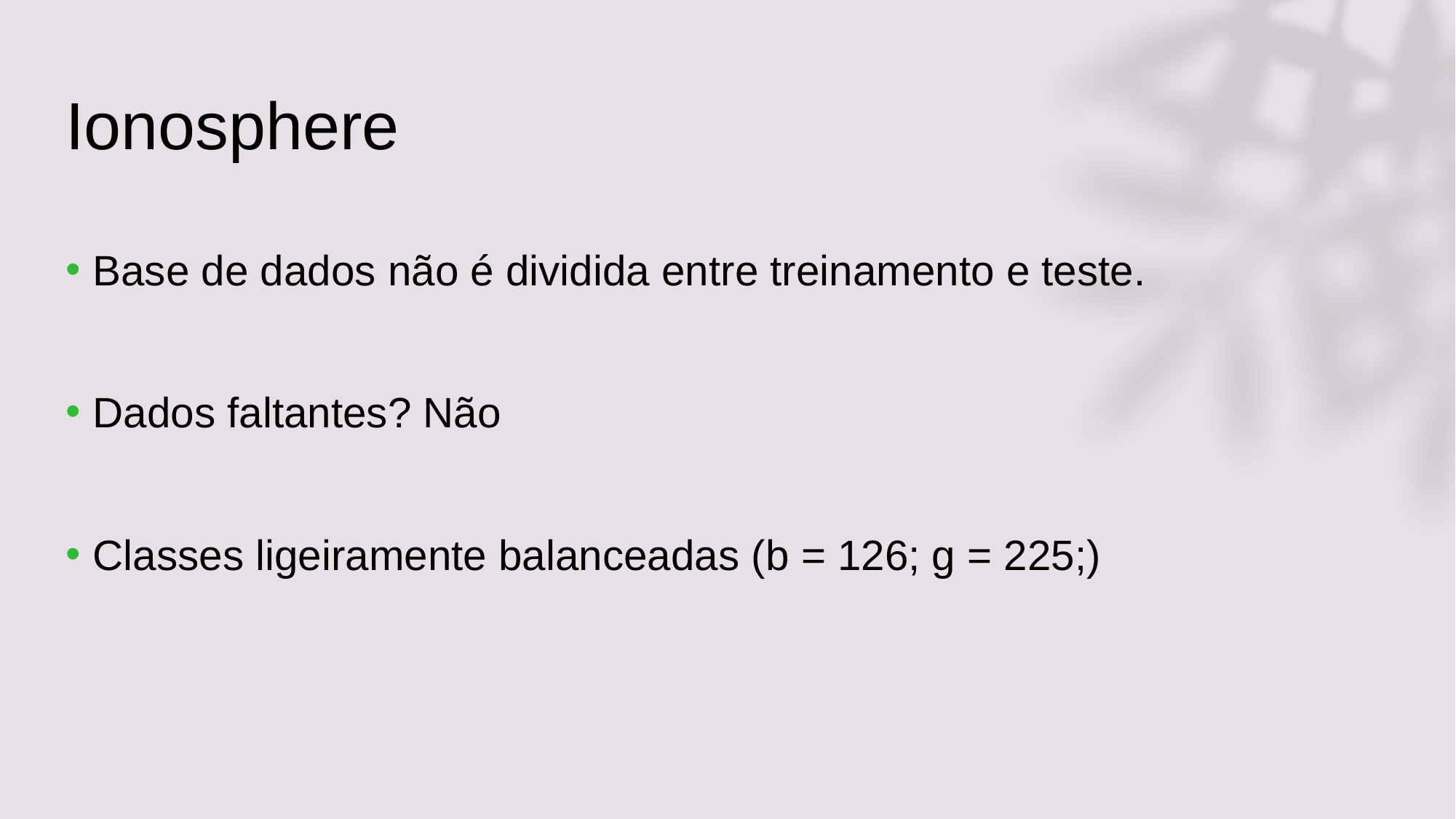

# Ionosphere
Base de dados não é dividida entre treinamento e teste.

Dados faltantes? Não

Classes ligeiramente balanceadas (b = 126; g = 225;)